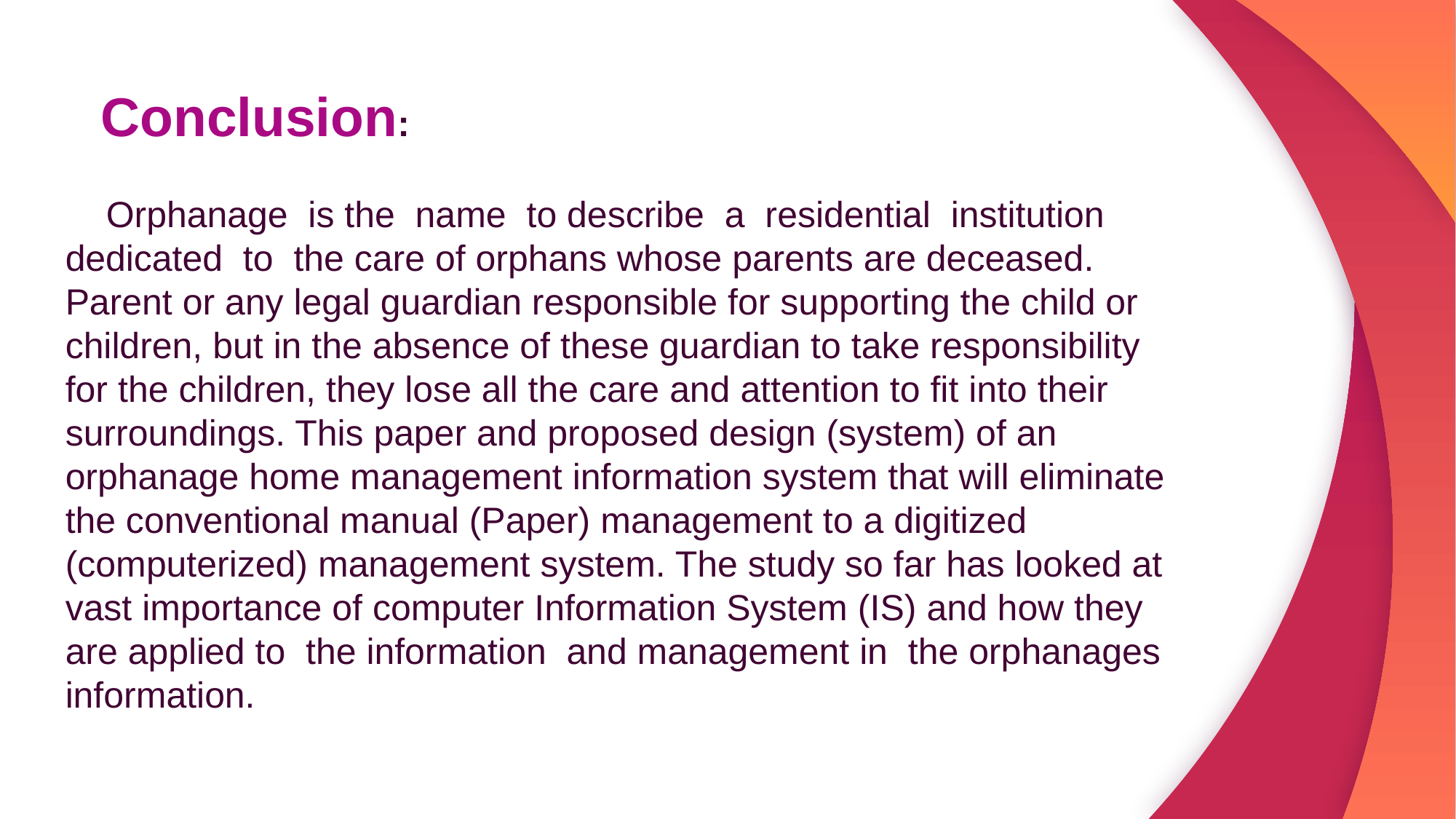

Conclusion:

    Orphanage  is the  name  to describe  a  residential  institution  dedicated  to  the care of orphans whose parents are deceased. Parent or any legal guardian responsible for supporting the child or children, but in the absence of these guardian to take responsibility for the children, they lose all the care and attention to fit into their surroundings. This paper and proposed design (system) of an orphanage home management information system that will eliminate the conventional manual (Paper) management to a digitized (computerized) management system. The study so far has looked at vast importance of computer Information System (IS) and how they  are applied to  the information  and management in  the orphanages information.